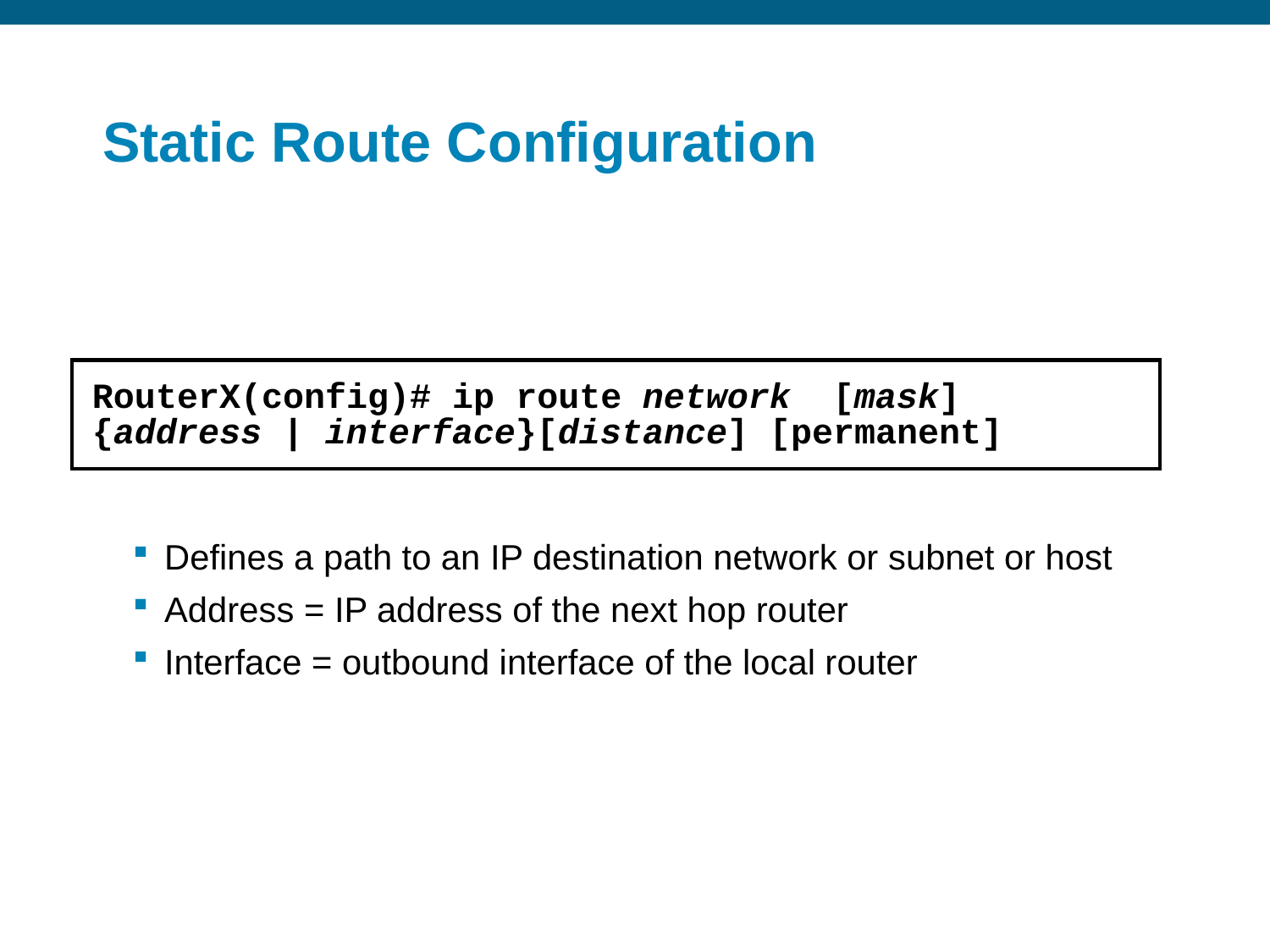

# Static Route Configuration

RouterX(config)# ip route network  [mask]
{address | interface}[distance] [permanent]
Defines a path to an IP destination network or subnet or host
Address = IP address of the next hop router
Interface = outbound interface of the local router